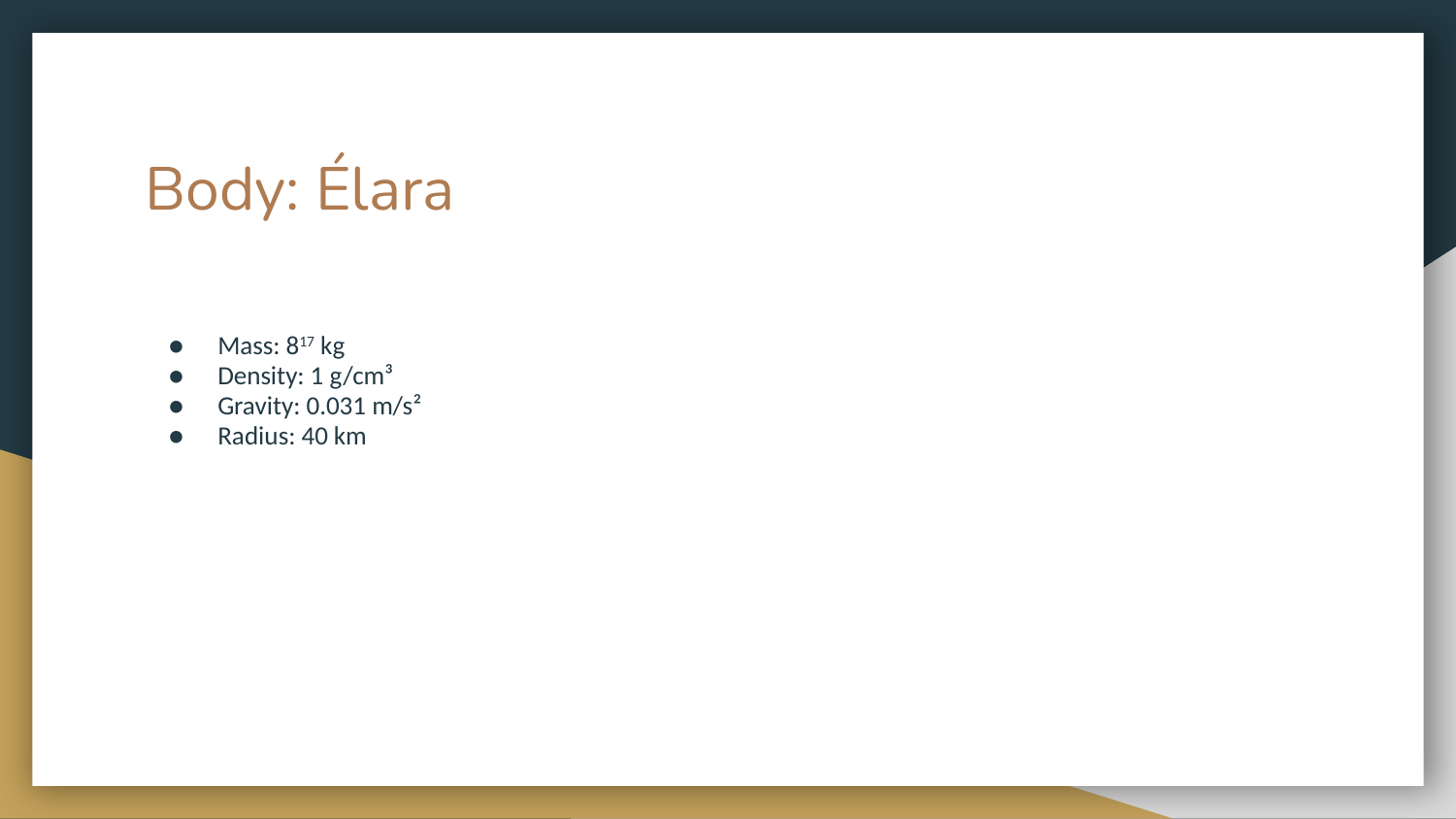

# Body: Élara
Mass: 817 kg
Density: 1 g/cm³
Gravity: 0.031 m/s²
Radius: 40 km